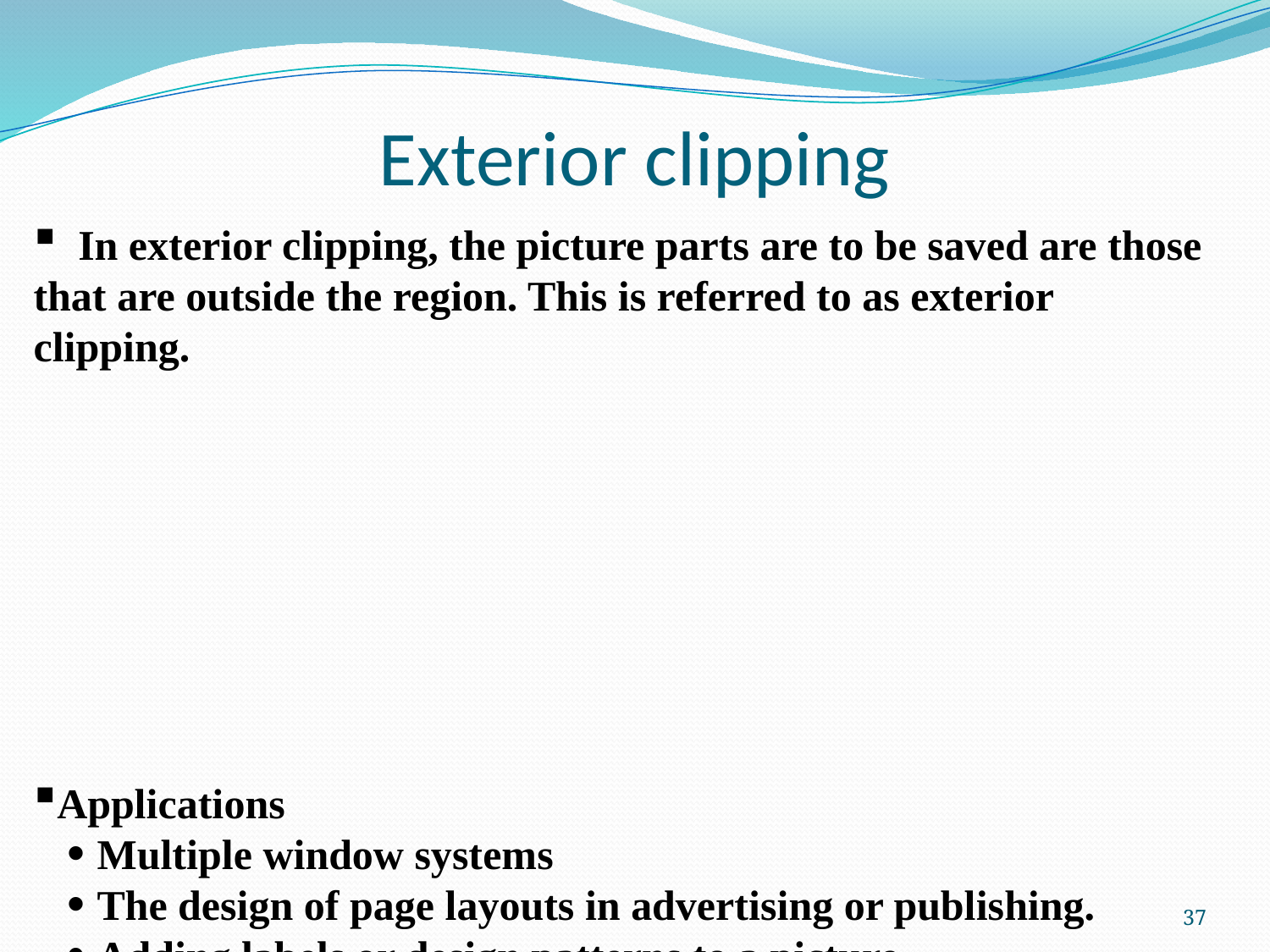

# Exterior clipping

  In exterior clipping, the picture parts are to be saved are those that are outside the region. This is referred to as exterior clipping.

Applications
Multiple window systems
The design of page layouts in advertising or publishing.
Adding labels or design patterns to a picture

37